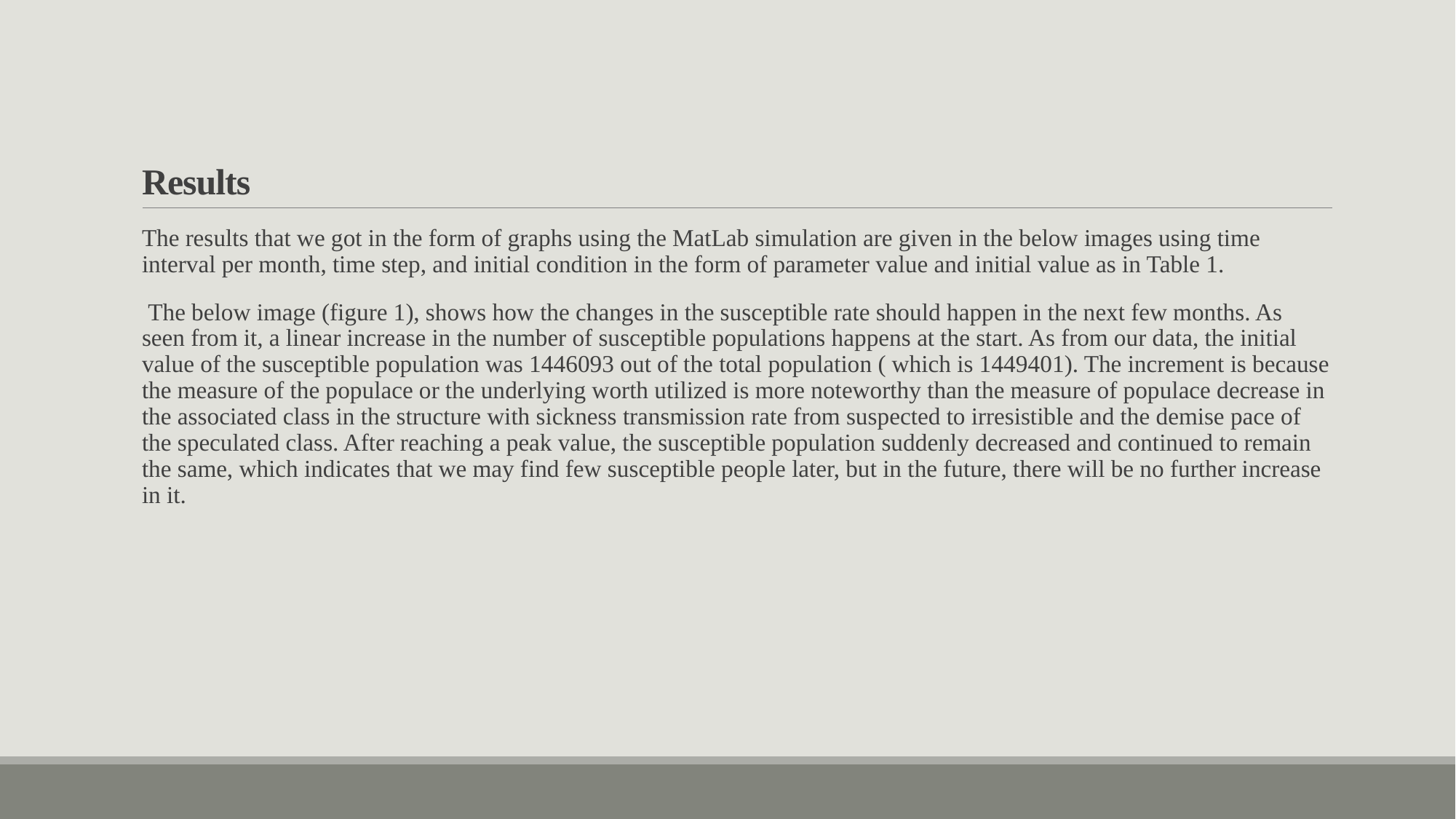

# Results
The results that we got in the form of graphs using the MatLab simulation are given in the below images using time interval per month, time step, and initial condition in the form of parameter value and initial value as in Table 1.
 The below image (figure 1), shows how the changes in the susceptible rate should happen in the next few months. As seen from it, a linear increase in the number of susceptible populations happens at the start. As from our data, the initial value of the susceptible population was 1446093 out of the total population ( which is 1449401). The increment is because the measure of the populace or the underlying worth utilized is more noteworthy than the measure of populace decrease in the associated class in the structure with sickness transmission rate from suspected to irresistible and the demise pace of the speculated class. After reaching a peak value, the susceptible population suddenly decreased and continued to remain the same, which indicates that we may find few susceptible people later, but in the future, there will be no further increase in it.